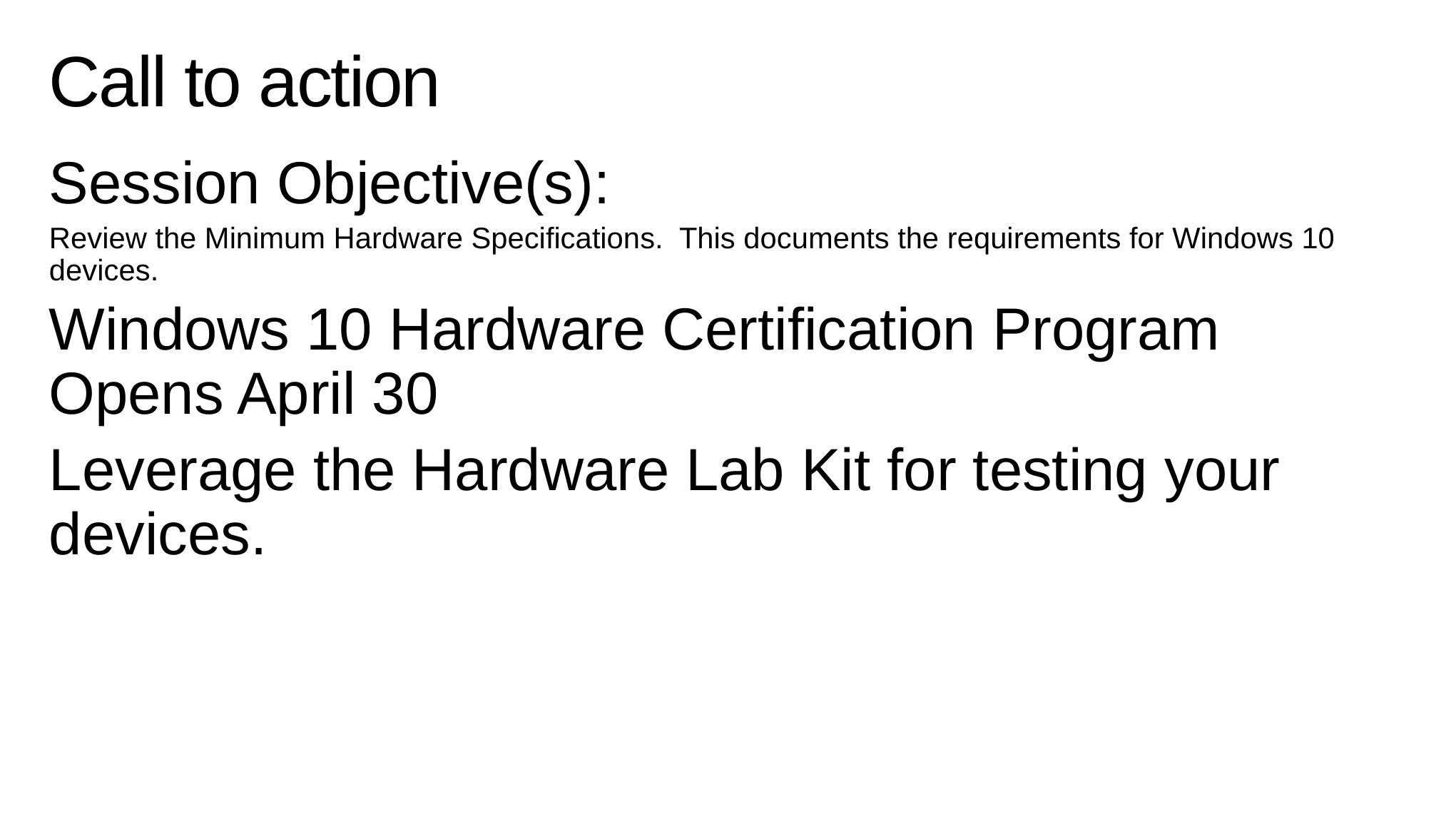

# Call to action
Session Objective(s):
Review the Minimum Hardware Specifications.  This documents the requirements for Windows 10 devices.
Windows 10 Hardware Certification Program Opens April 30
Leverage the Hardware Lab Kit for testing your devices.